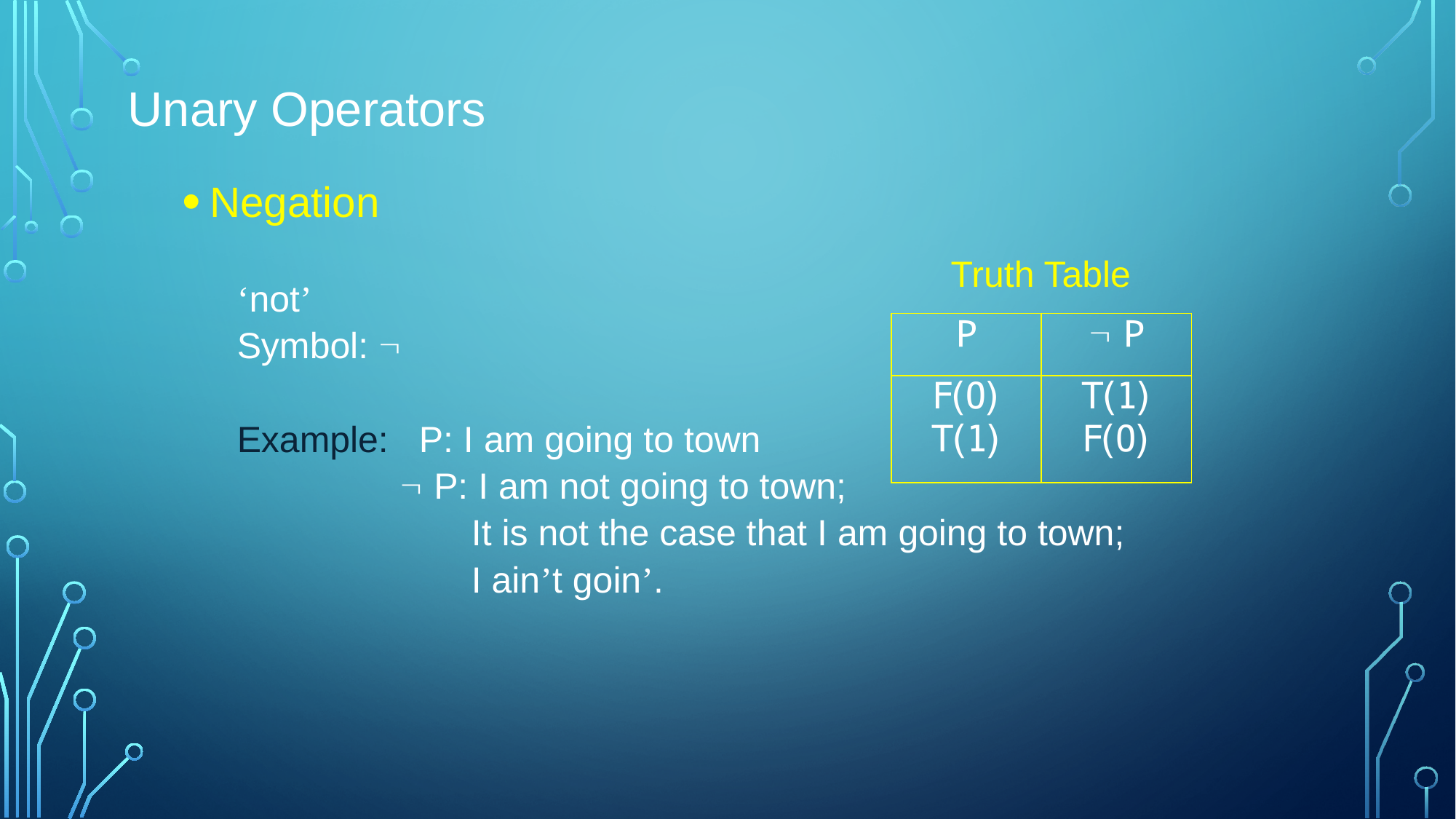

Unary Operators
Negation
‘not’
Symbol: ¬

Example:   P: I am going to town
                ¬ P: I am not going to town;
                       It is not the case that I am going to town;
                       I ain’t goin’.
Truth Table
| P | ¬ P |
| --- | --- |
| F(0) T(1) | T(1) F(0) |